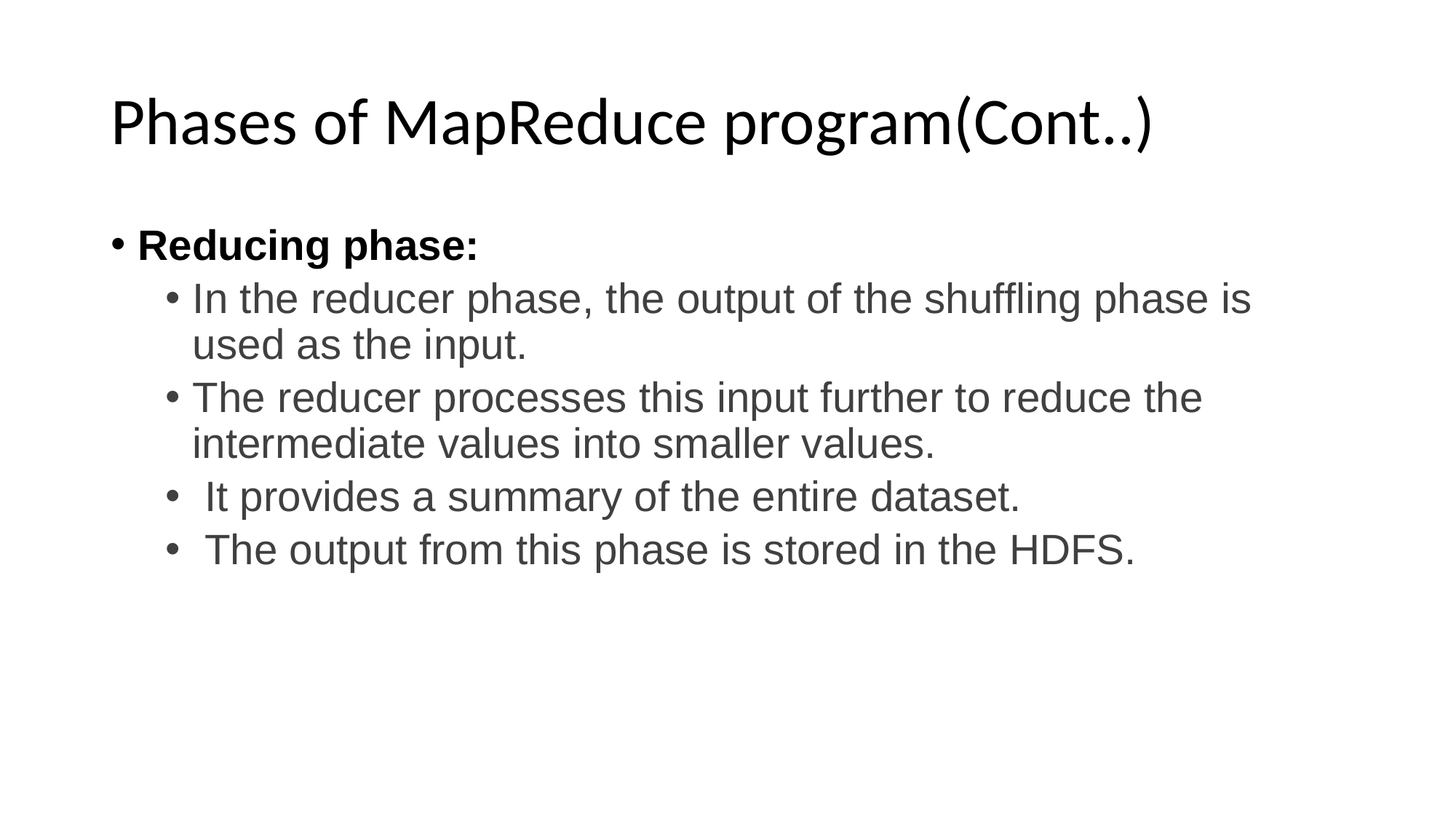

# Phases of MapReduce program(Cont..)
Reducing phase:
In the reducer phase, the output of the shuffling phase is used as the input.
The reducer processes this input further to reduce the intermediate values into smaller values.
 It provides a summary of the entire dataset.
 The output from this phase is stored in the HDFS.